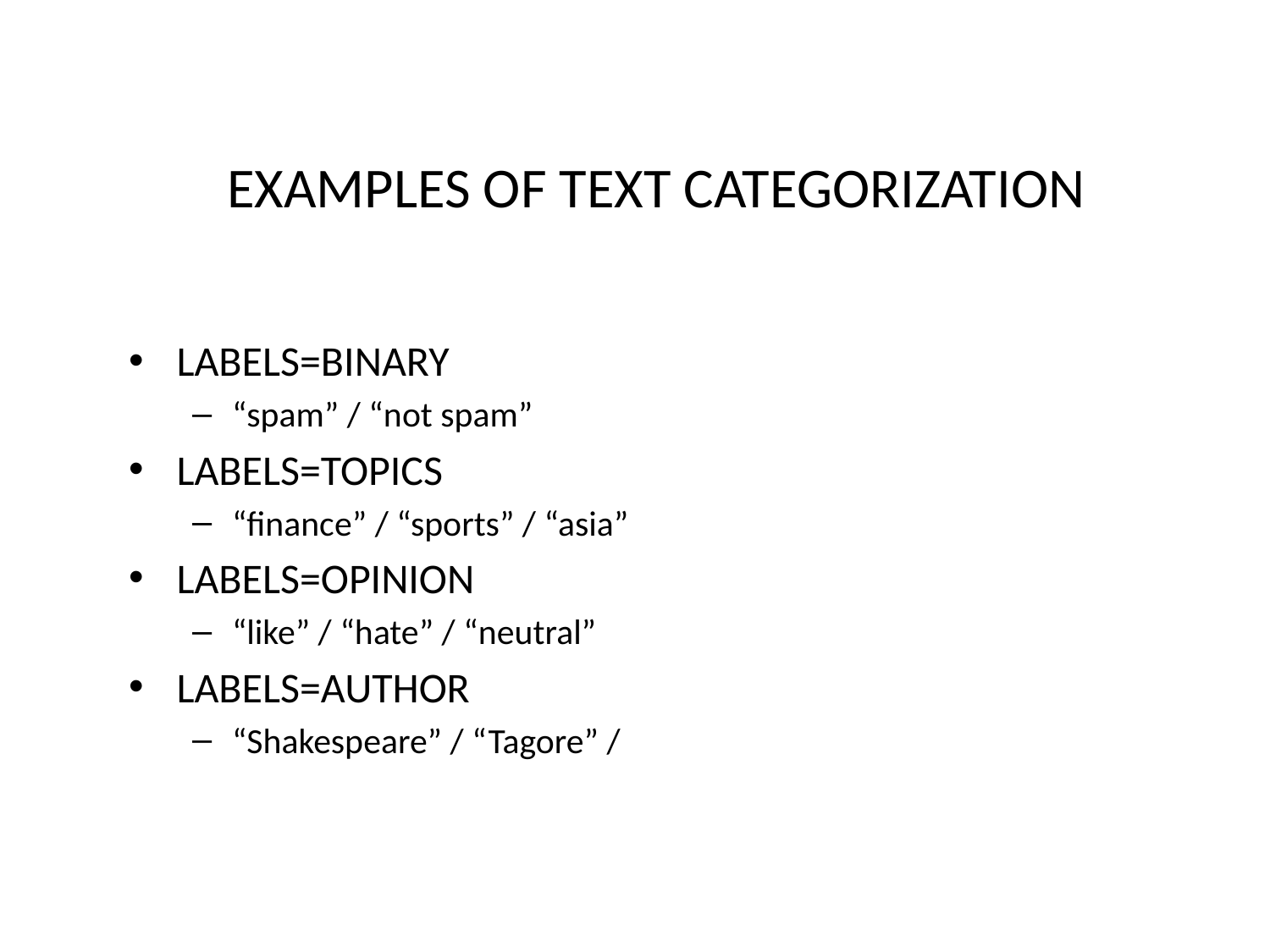

#
EXAMPLES OF TEXT CATEGORIZATION
LABELS=BINARY
“spam” / “not spam”
LABELS=TOPICS
“finance” / “sports” / “asia”
LABELS=OPINION
“like” / “hate” / “neutral”
LABELS=AUTHOR
“Shakespeare” / “Tagore” /